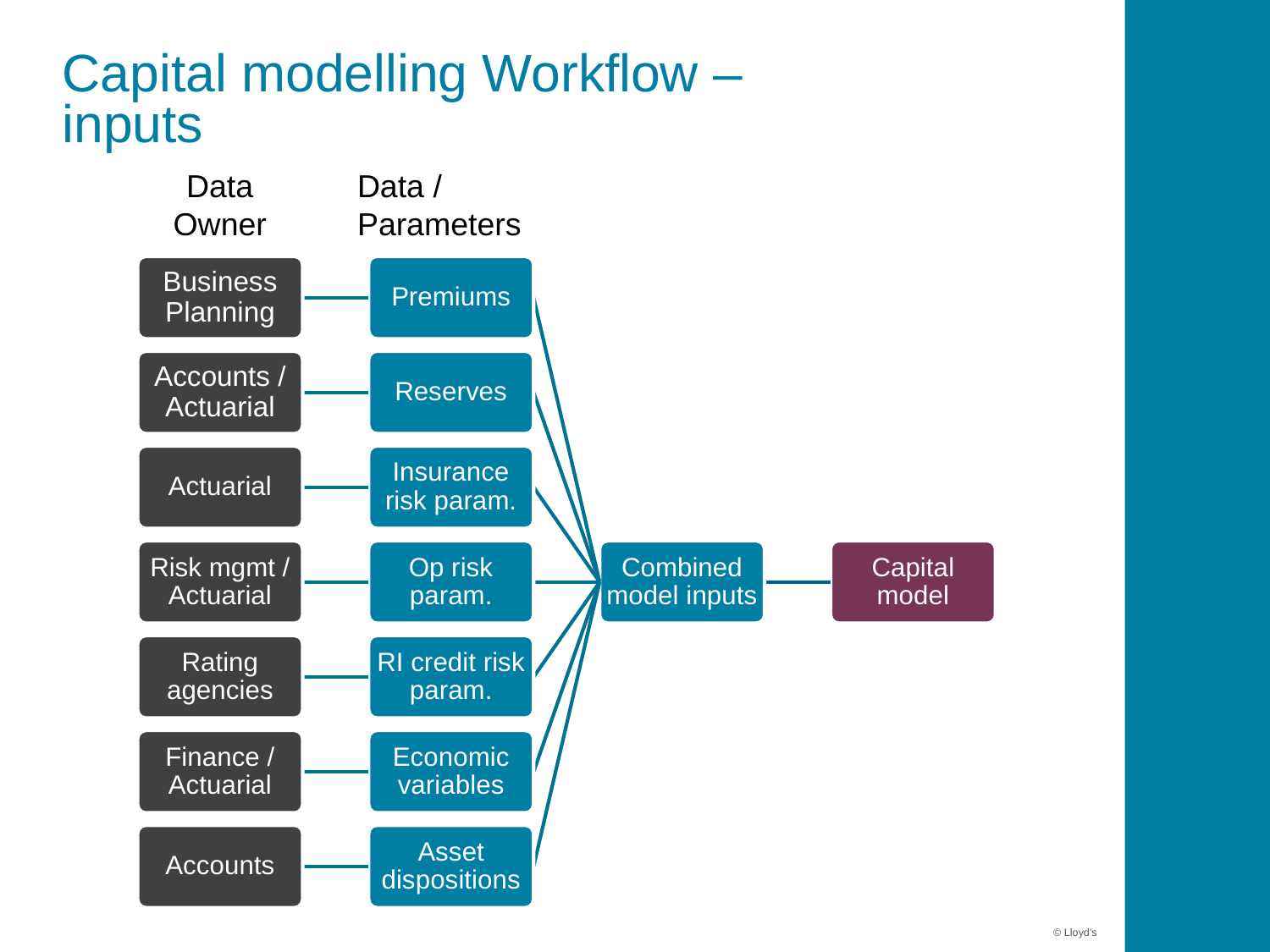

# Capital modelling Workflow – inputs
Data Owner
Data / Parameters
Capital model

Combined model inputs

Premiums

Business Planning

Reserves

Accounts / Actuarial

Insurance risk param.

Actuarial

Op risk param.

Risk mgmt / Actuarial

RI credit risk param.

Rating agencies

Economic variables

Finance / Actuarial

Asset dispositions

Accounts